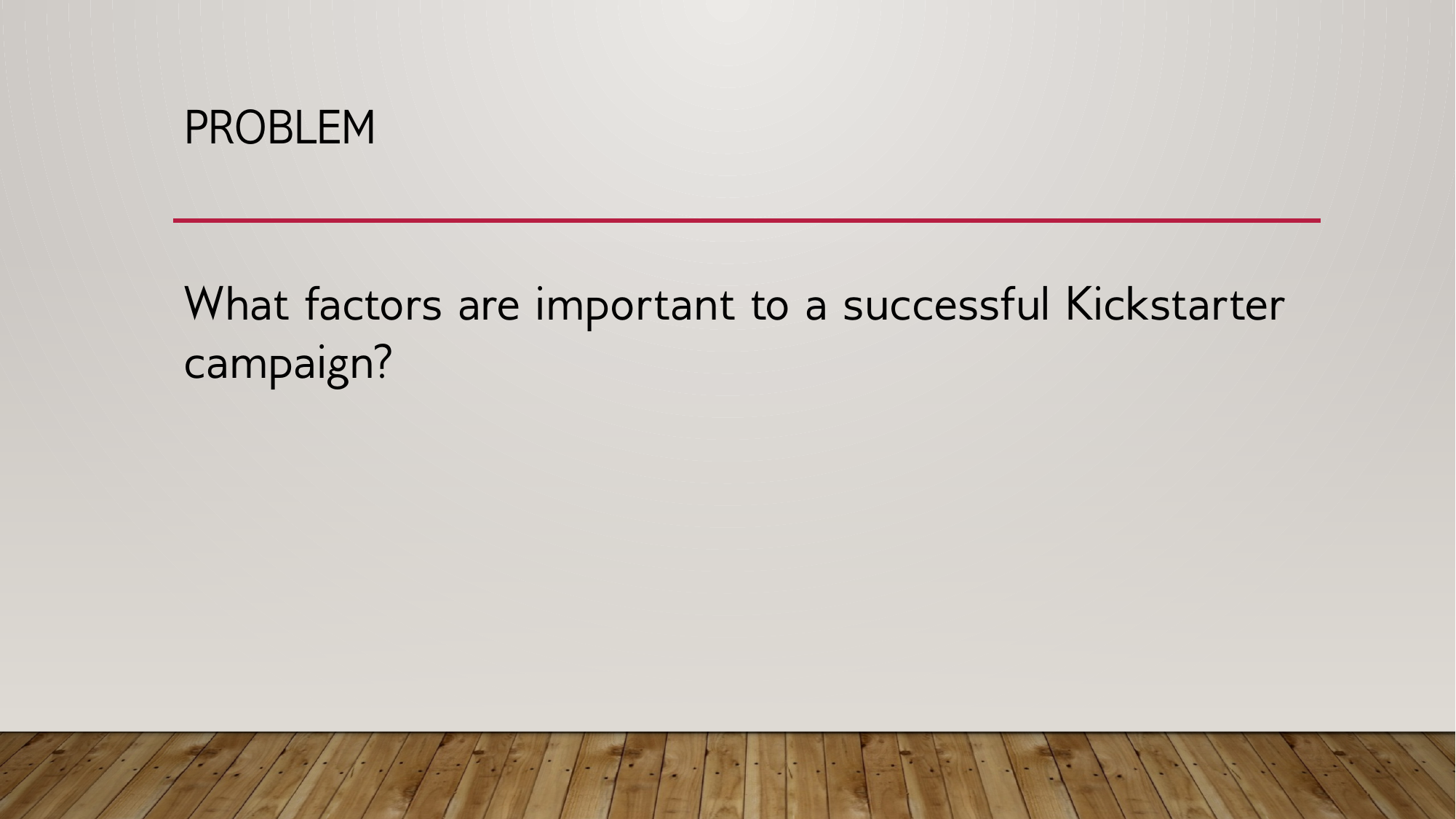

# PROBLEM
What factors are important to a successful Kickstarter campaign?